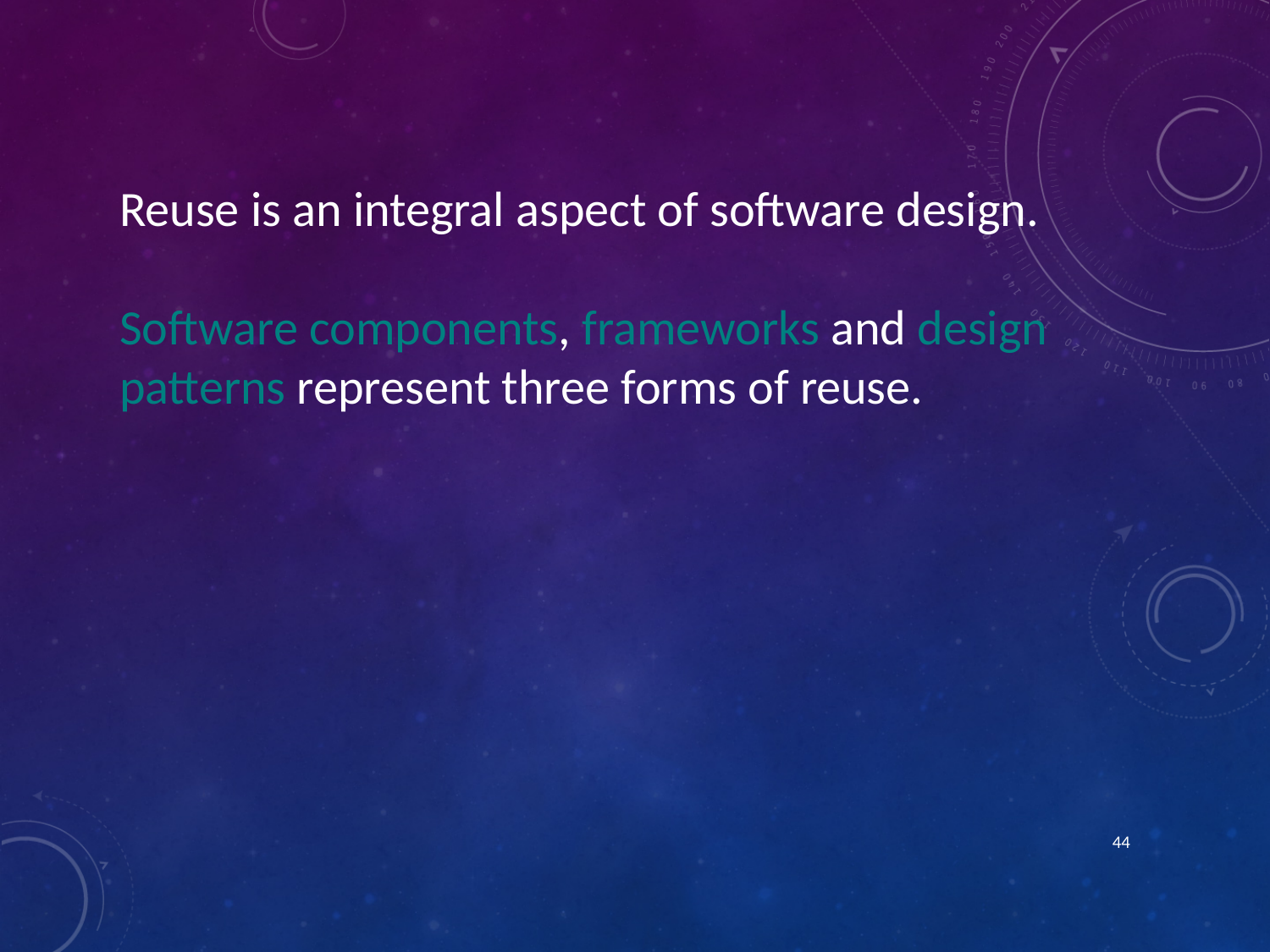

Reuse is an integral aspect of software design.

Software components, frameworks and design patterns represent three forms of reuse.

44